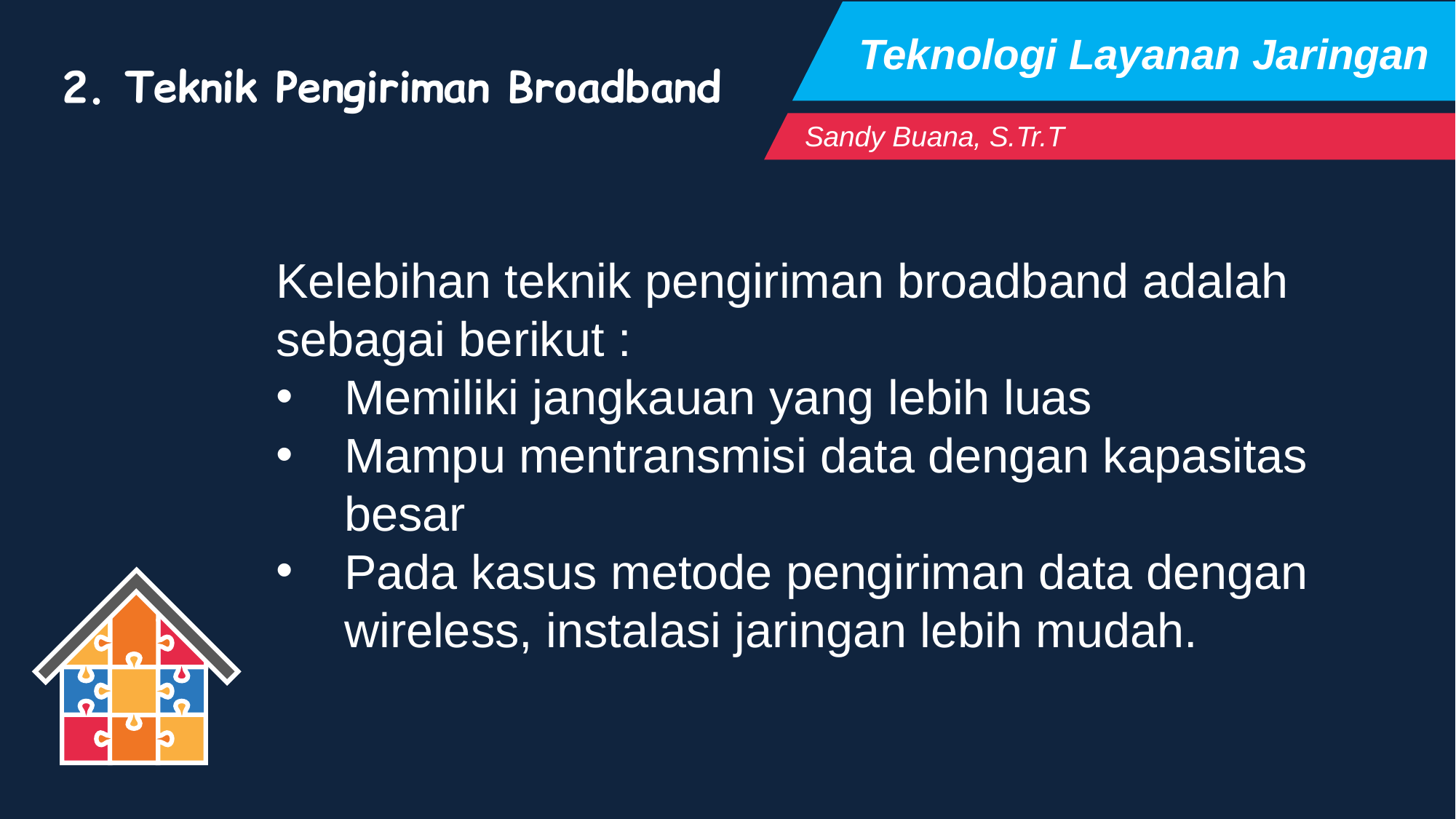

Teknologi Layanan Jaringan
2. Teknik Pengiriman Broadband

Sandy Buana, S.Tr.T
Kelebihan teknik pengiriman broadband adalah sebagai berikut :
Memiliki jangkauan yang lebih luas
Mampu mentransmisi data dengan kapasitas besar
Pada kasus metode pengiriman data dengan wireless, instalasi jaringan lebih mudah.